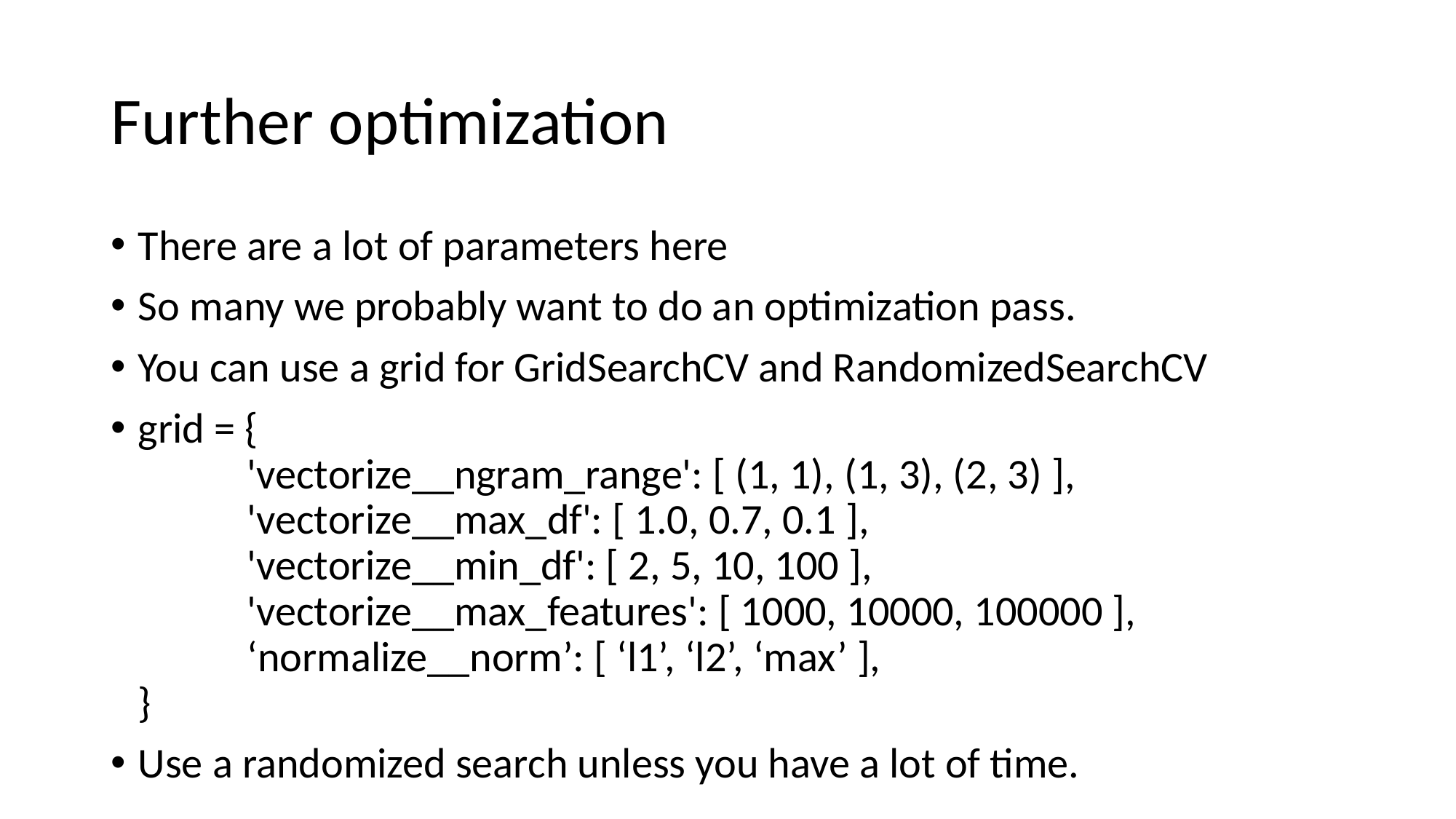

# Further optimization
There are a lot of parameters here
So many we probably want to do an optimization pass.
You can use a grid for GridSearchCV and RandomizedSearchCV
grid = {
	'vectorize__ngram_range': [ (1, 1), (1, 3), (2, 3) ],
	'vectorize__max_df': [ 1.0, 0.7, 0.1 ],
	'vectorize__min_df': [ 2, 5, 10, 100 ],
	'vectorize__max_features': [ 1000, 10000, 100000 ],
	‘normalize__norm’: [ ‘l1’, ‘l2’, ‘max’ ],
}
Use a randomized search unless you have a lot of time.